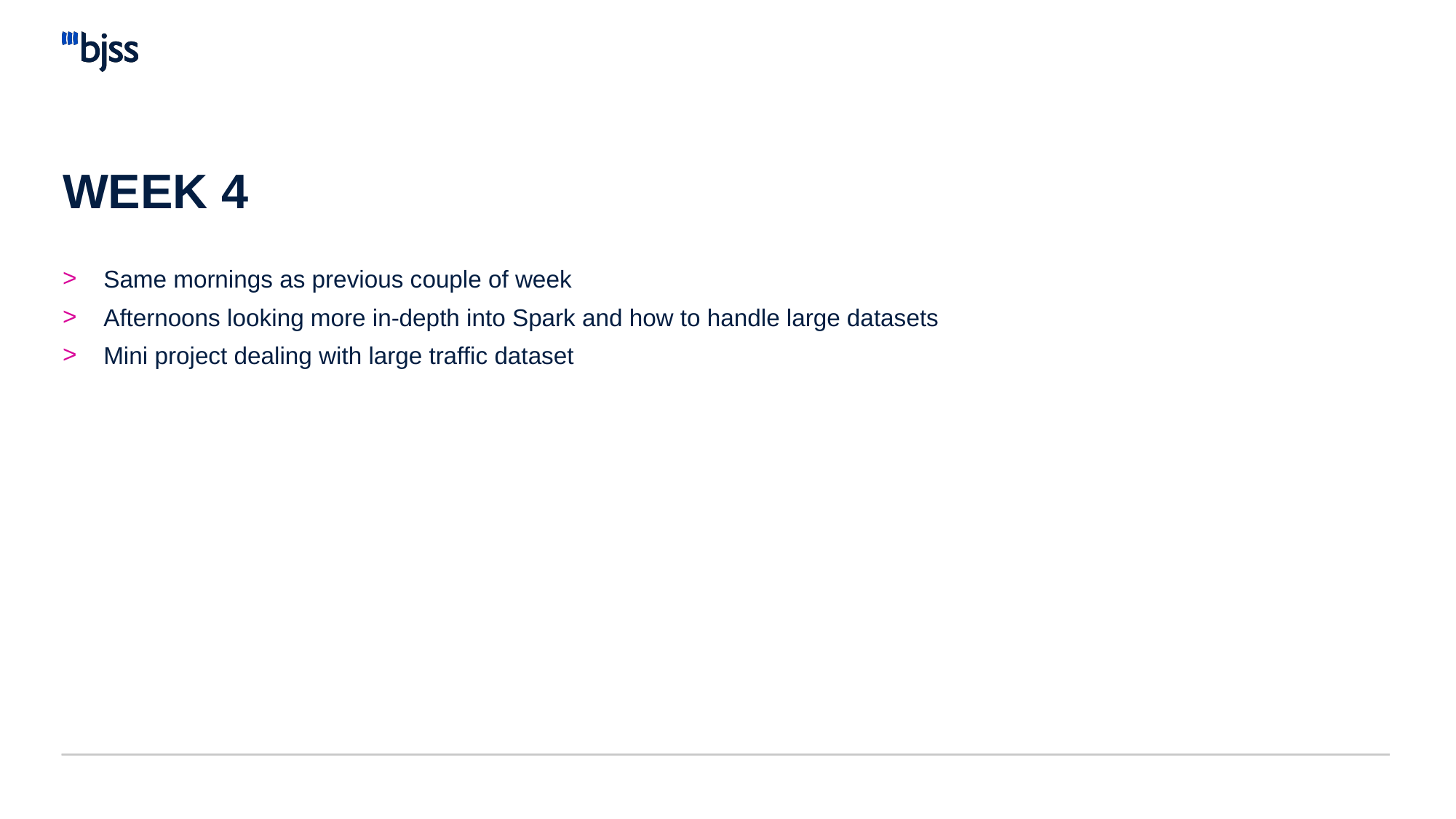

# Week 4
Same mornings as previous couple of week
Afternoons looking more in-depth into Spark and how to handle large datasets
Mini project dealing with large traffic dataset